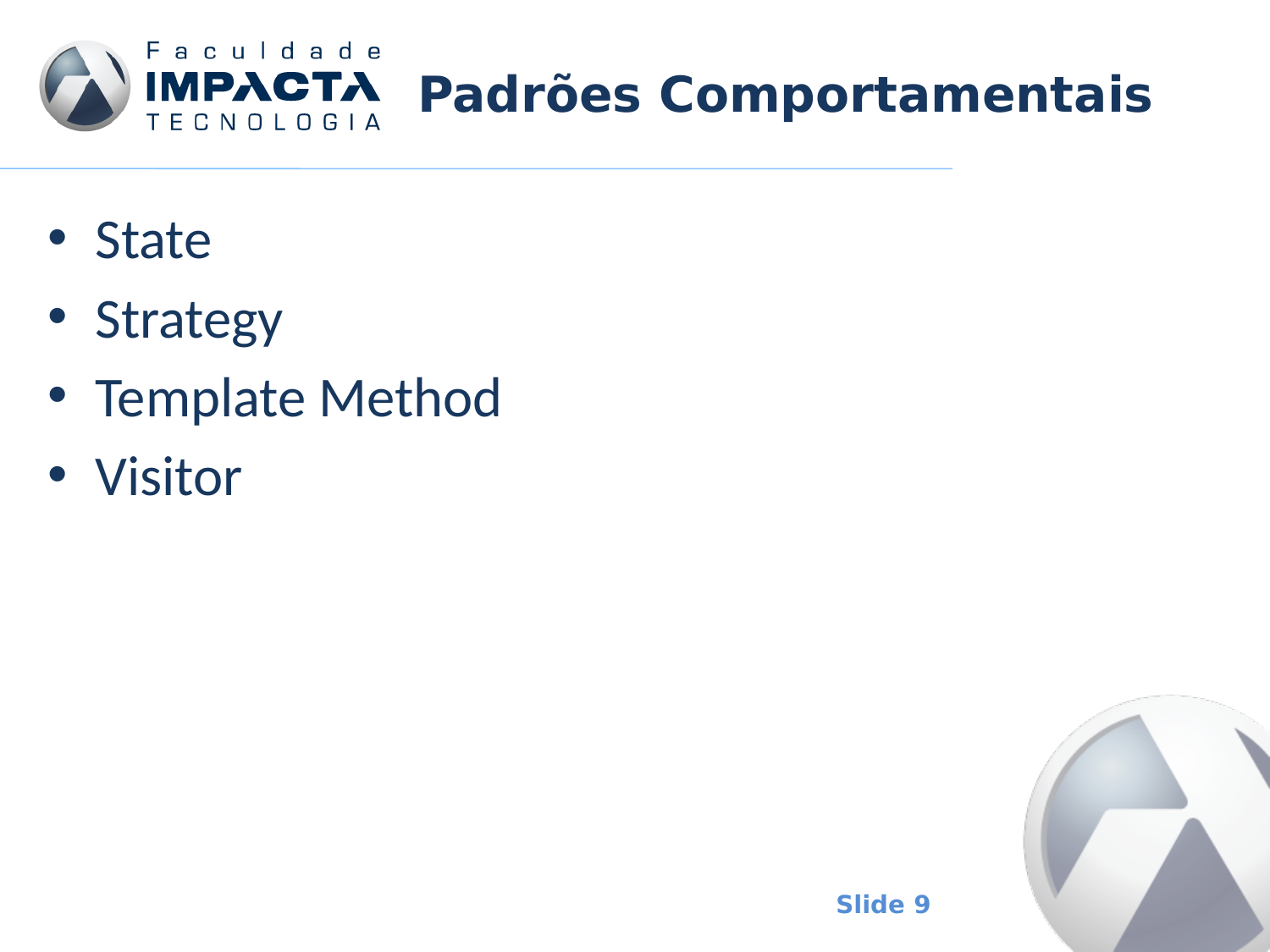

# Padrões Comportamentais
State
Strategy
Template Method
Visitor